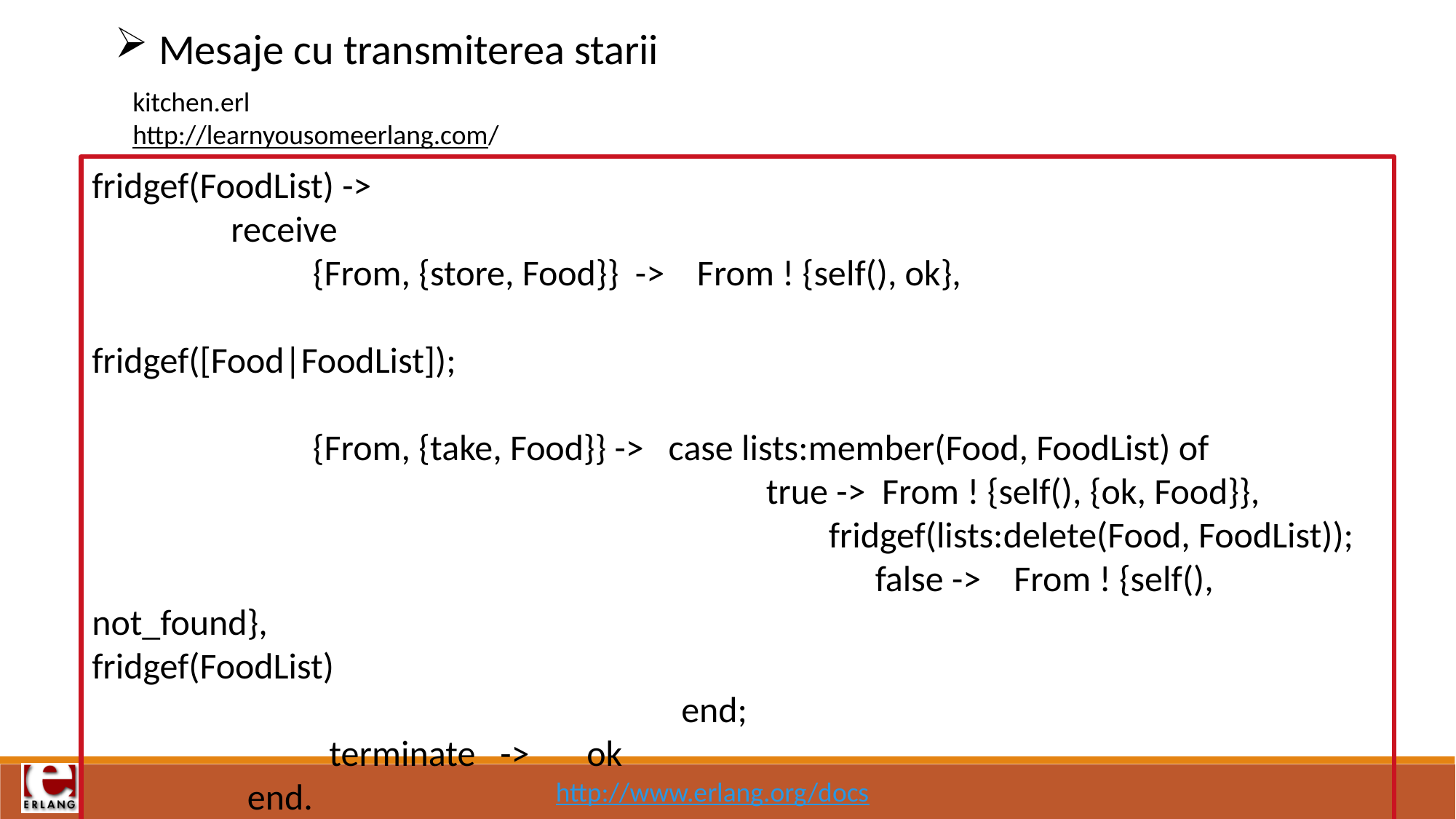

Mesaje cu transmiterea starii
kitchen.erl
http://learnyousomeerlang.com/
fridgef(FoodList) ->
                 receive
                           {From, {store, Food}}  ->    From ! {self(), ok},                 	                                                     					                                         fridgef([Food|FoodList]);

                           {From, {take, Food}} ->   case lists:member(Food, FoodList) of                               	                                                                     true ->  From ! {self(), {ok, Food}},
                                                                                          fridgef(lists:delete(Food, FoodList));                              	                                                                     false ->    From ! {self(), not_found},                     	                                                                                      fridgef(FoodList)
                                                                        end;
                             terminate   ->       ok
                   end.